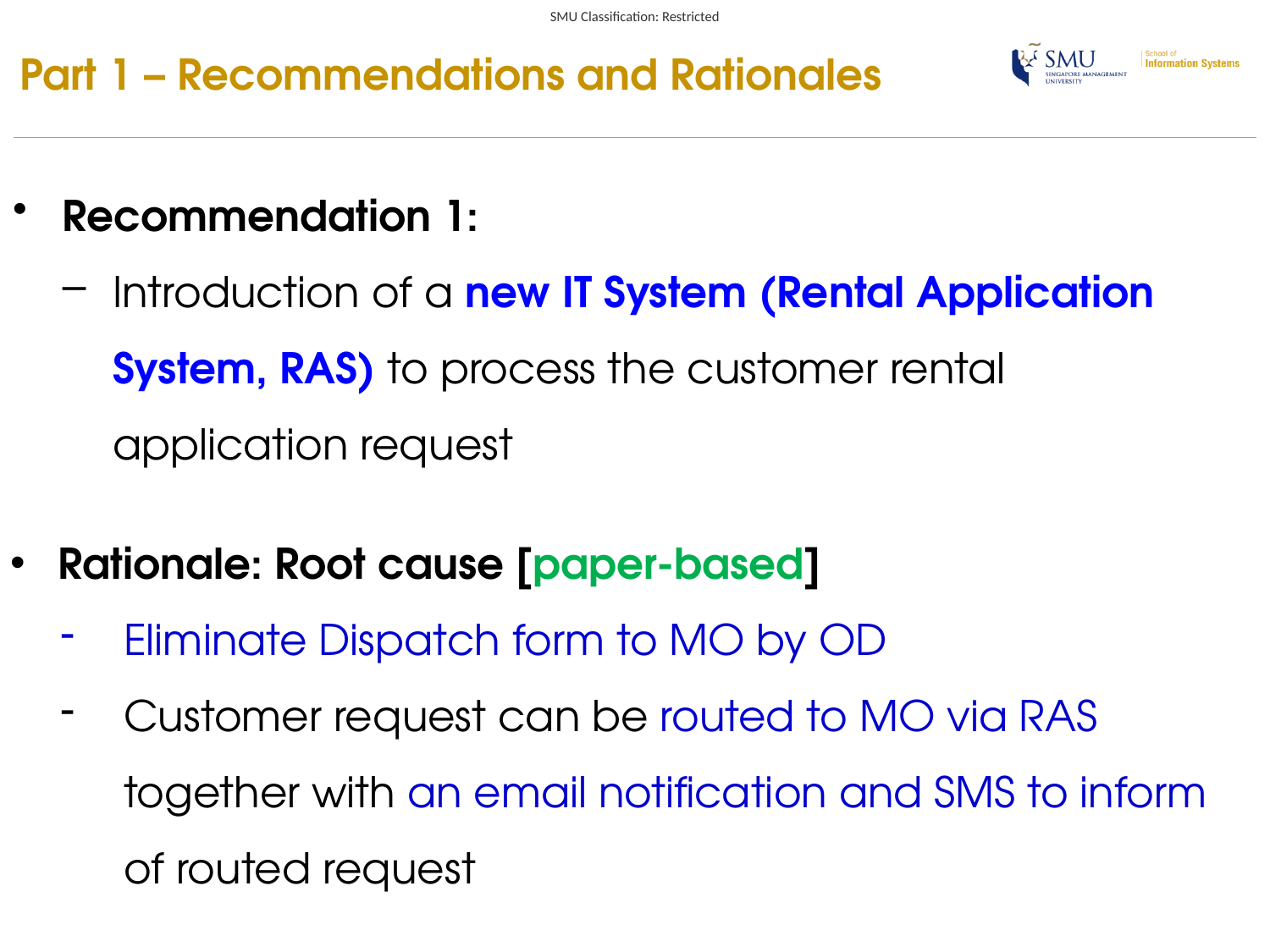

# Part 1 – Recommendations and Rationales
Recommendation 1:
Introduction of a new IT System (Rental Application System, RAS) to process the customer rental application request
Rationale: Root cause [paper-based]
Eliminate Dispatch form to MO by OD
Customer request can be routed to MO via RAS together with an email notification and SMS to inform of routed request